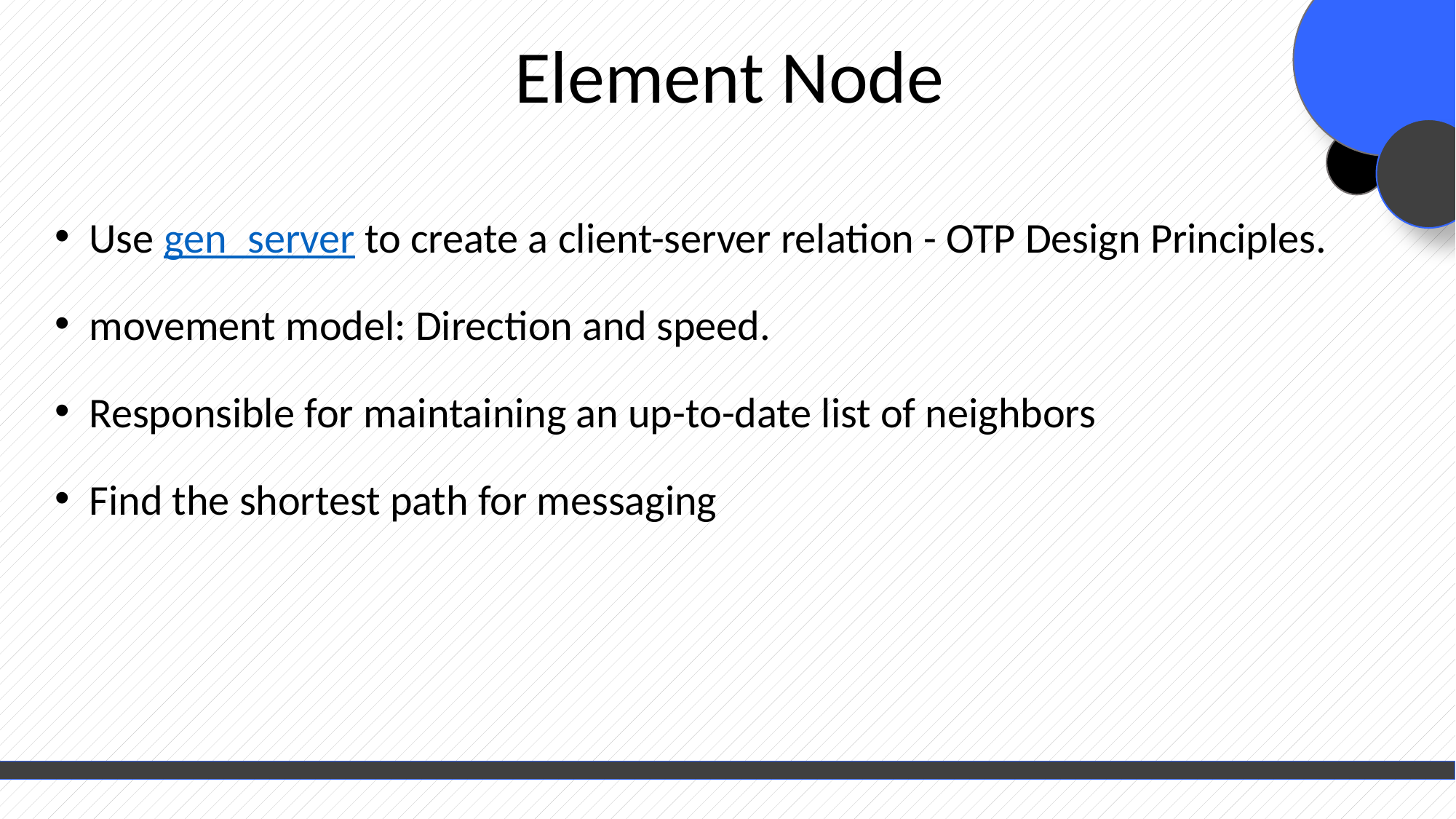

Element Node
Use gen_server to create a client-server relation - OTP Design Principles.

movement model: Direction and speed.

Responsible for maintaining an up-to-date list of neighbors

Find the shortest path for messaging